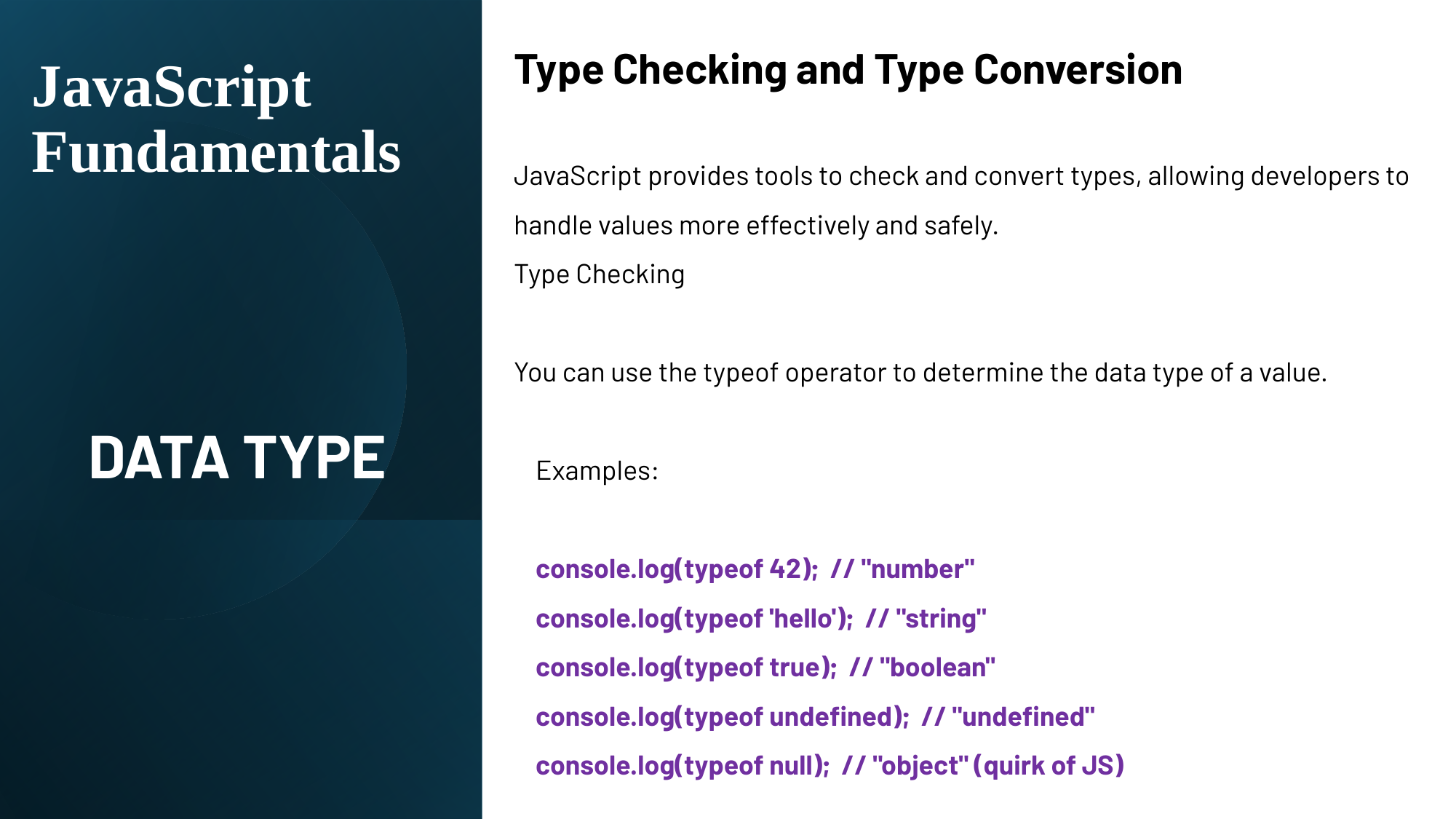

Type Checking and Type Conversion

JavaScript provides tools to check and convert types, allowing developers to handle values more effectively and safely.
Type Checking

You can use the typeof operator to determine the data type of a value.

    Examples:

    console.log(typeof 42);  // "number"
    console.log(typeof 'hello');  // "string"
    console.log(typeof true);  // "boolean"
    console.log(typeof undefined);  // "undefined"
    console.log(typeof null);  // "object" (quirk of JS)

# JavaScript Fundamentals

DATA TYPE